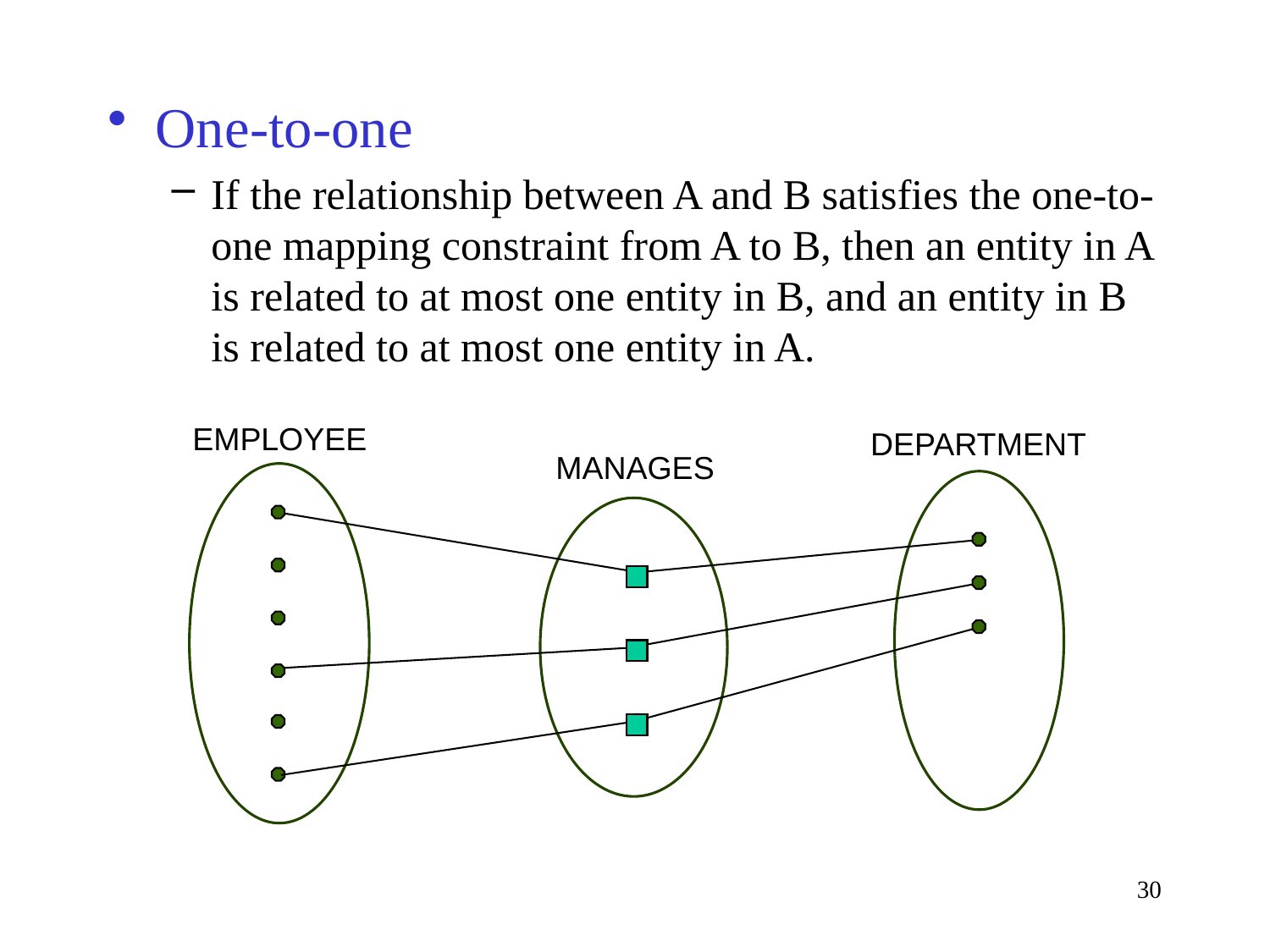

One-to-one
If the relationship between A and B satisfies the one-to-one mapping constraint from A to B, then an entity in A is related to at most one entity in B, and an entity in B is related to at most one entity in A.

EMPLOYEE
DEPARTMENT
MANAGES

30